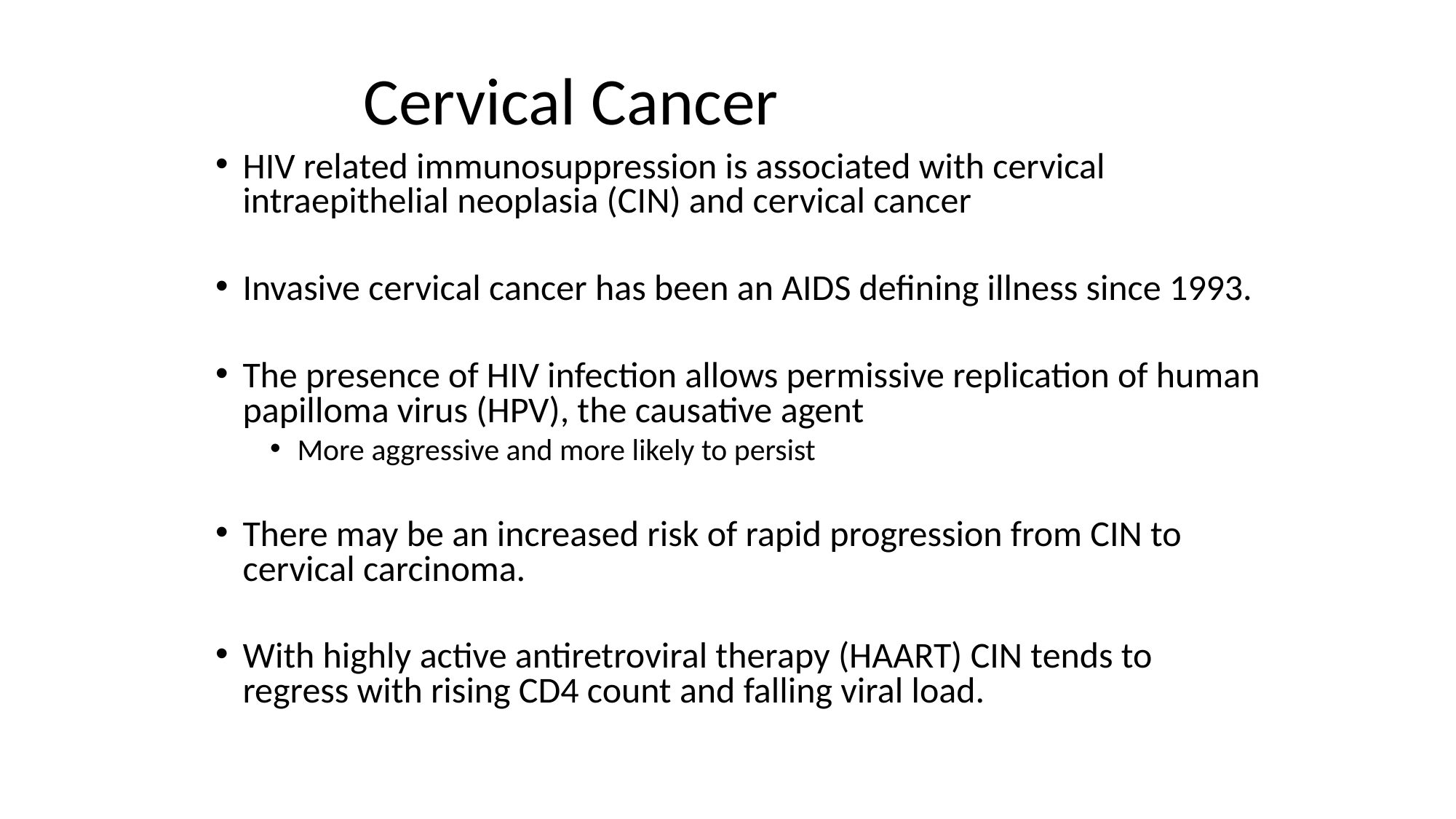

Cervical Cancer
HIV related immunosuppression is associated with cervical intraepithelial neoplasia (CIN) and cervical cancer

Invasive cervical cancer has been an AIDS defining illness since 1993.

The presence of HIV infection allows permissive replication of human papilloma virus (HPV), the causative agent
More aggressive and more likely to persist

There may be an increased risk of rapid progression from CIN to cervical carcinoma.

With highly active antiretroviral therapy (HAART) CIN tends to regress with rising CD4 count and falling viral load.